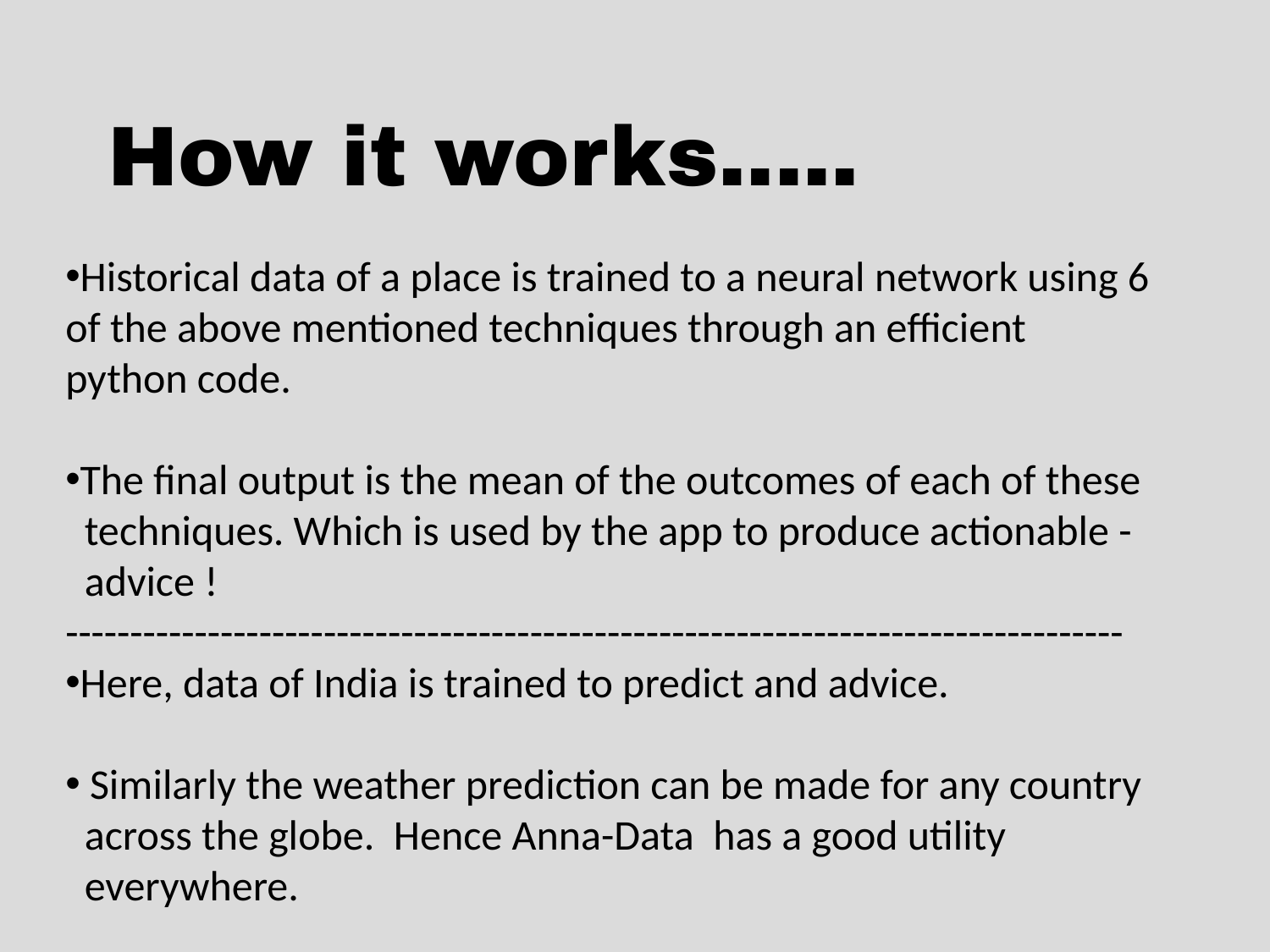

How it works.....

Historical data of a place is trained to a neural network using 6 of the above mentioned techniques through an efficient python code.

The final output is the mean of the outcomes of each of these
  techniques. Which is used by the app to produce actionable -
  advice !
----------------------------------------------------------------------------------
Here, data of India is trained to predict and advice.

 Similarly the weather prediction can be made for any country
  across the globe.  Hence Anna-Data  has a good utility
  everywhere.